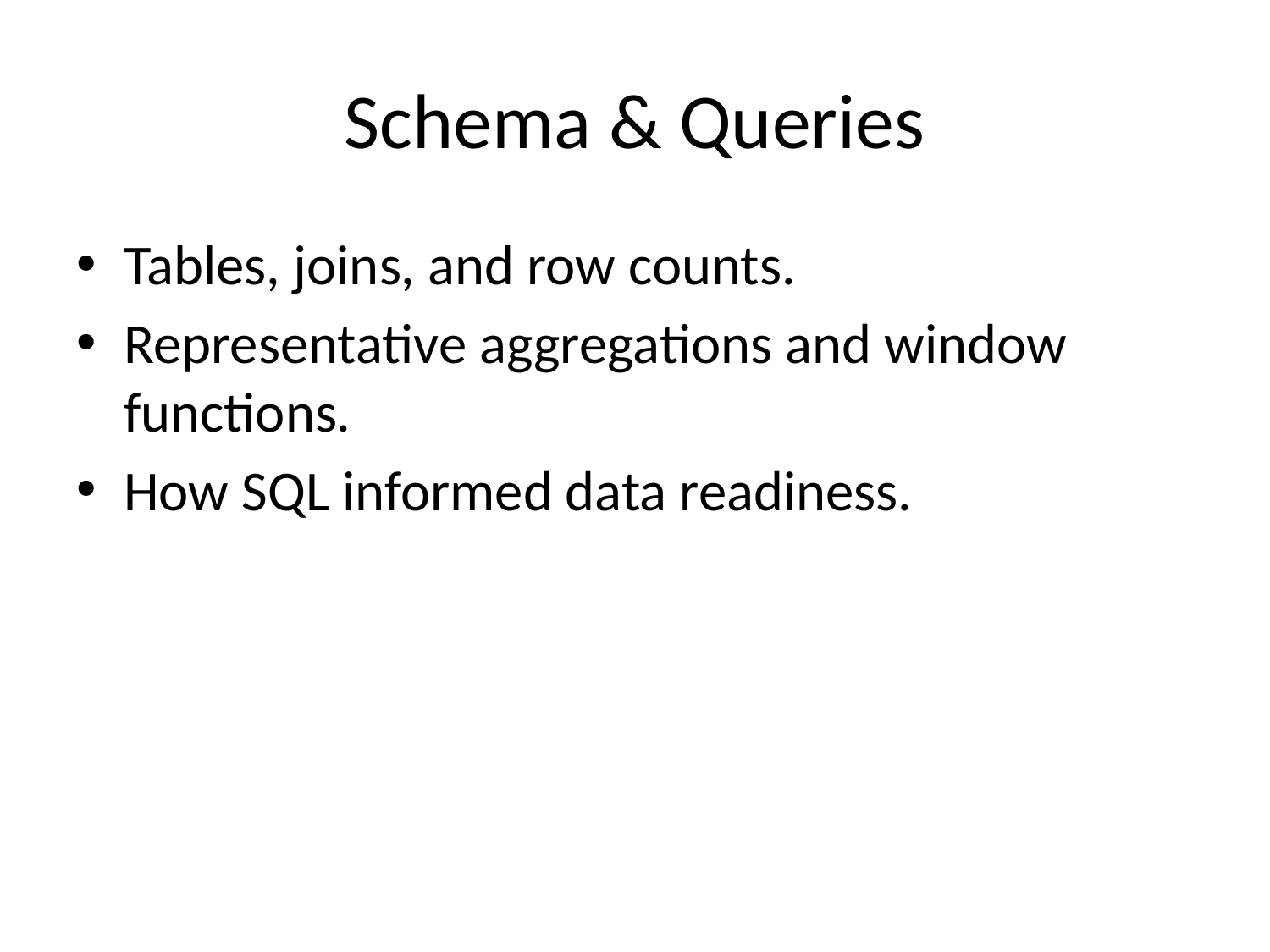

# Schema & Queries
Tables, joins, and row counts.
Representative aggregations and window functions.
How SQL informed data readiness.